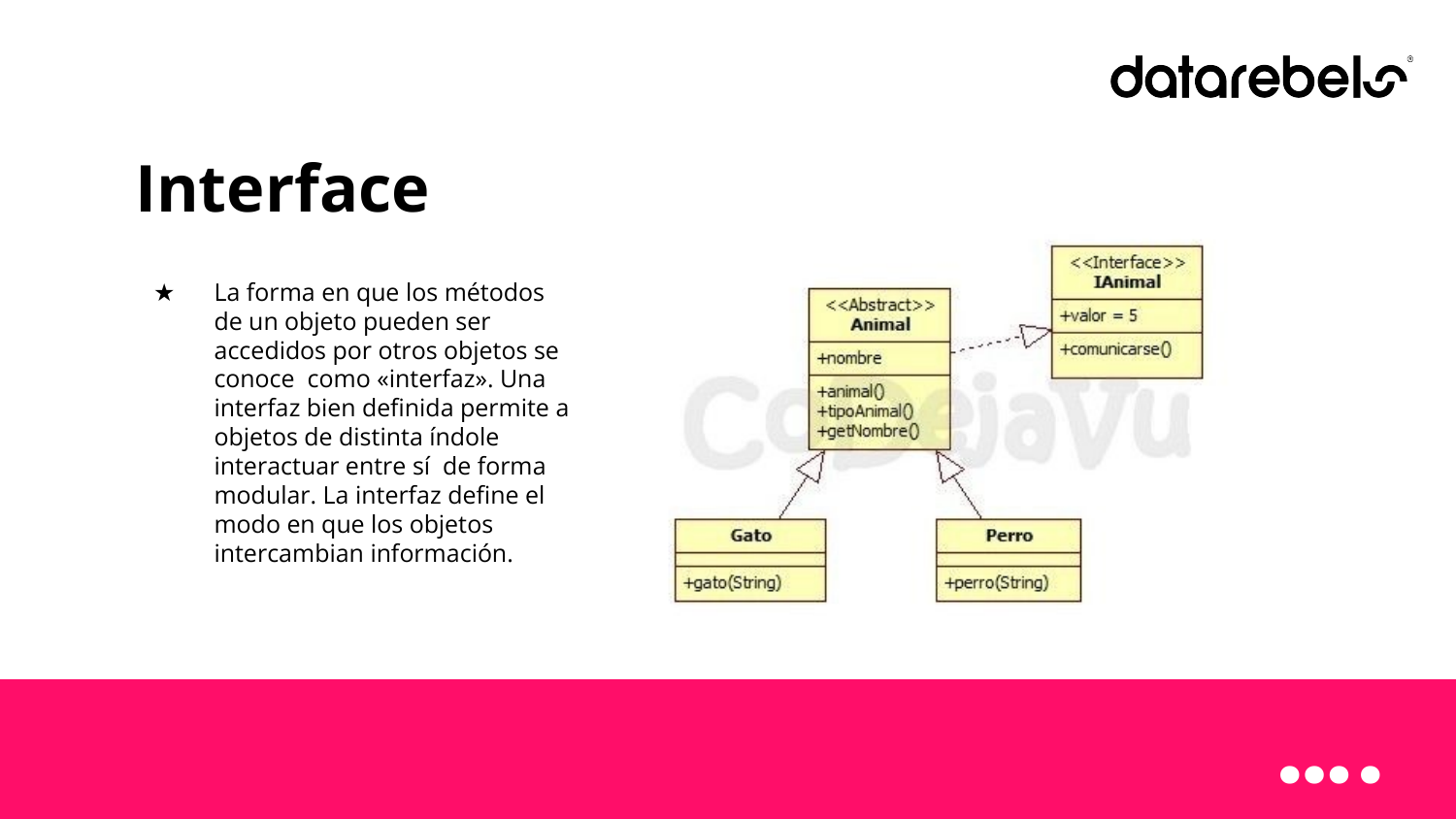

# Interface

★	La forma en que los métodos de un objeto pueden ser accedidos por otros objetos se conoce  como «interfaz». Una interfaz bien deﬁnida permite a objetos de distinta índole interactuar entre sí  de forma modular. La interfaz deﬁne el modo en que los objetos intercambian información.